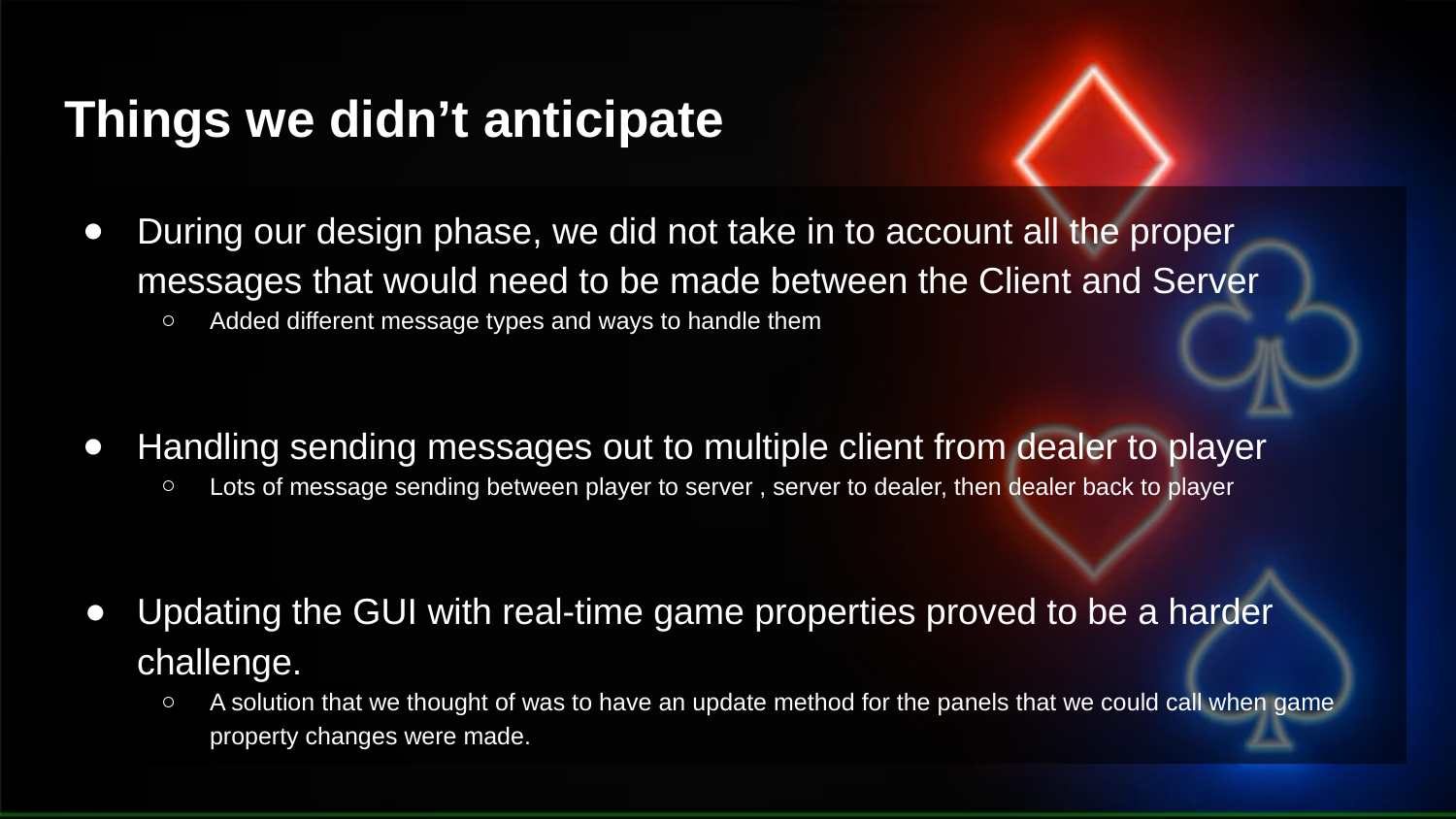

# Things we didn’t anticipate
During our design phase, we did not take in to account all the proper messages that would need to be made between the Client and Server
Added different message types and ways to handle them

Handling sending messages out to multiple client from dealer to player
Lots of message sending between player to server , server to dealer, then dealer back to player

Updating the GUI with real-time game properties proved to be a harder challenge.
A solution that we thought of was to have an update method for the panels that we could call when game property changes were made.